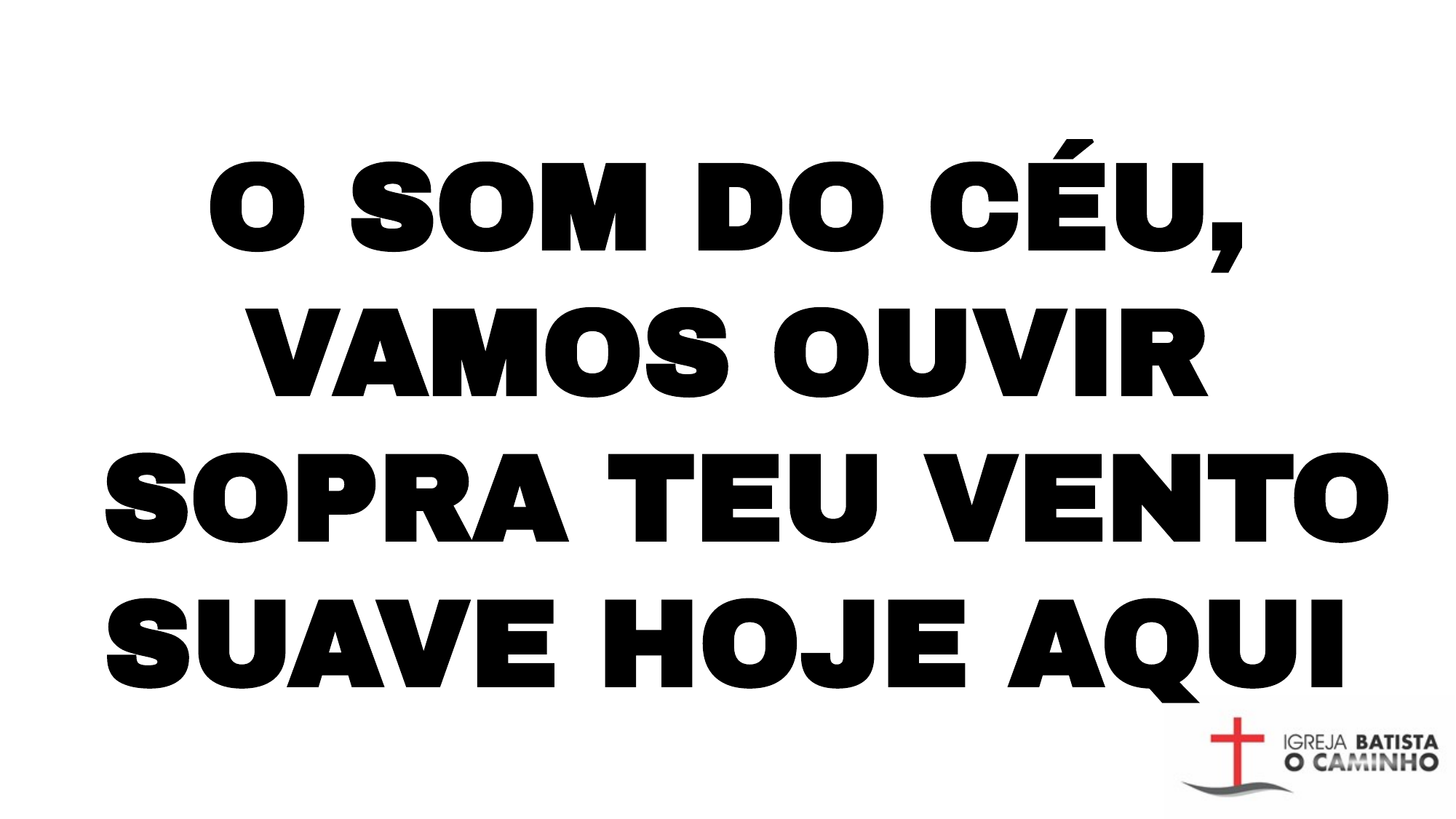

# O som do céu, vamos ouvir SOPRA TEU VENTO SUAVE HOJE AQUI